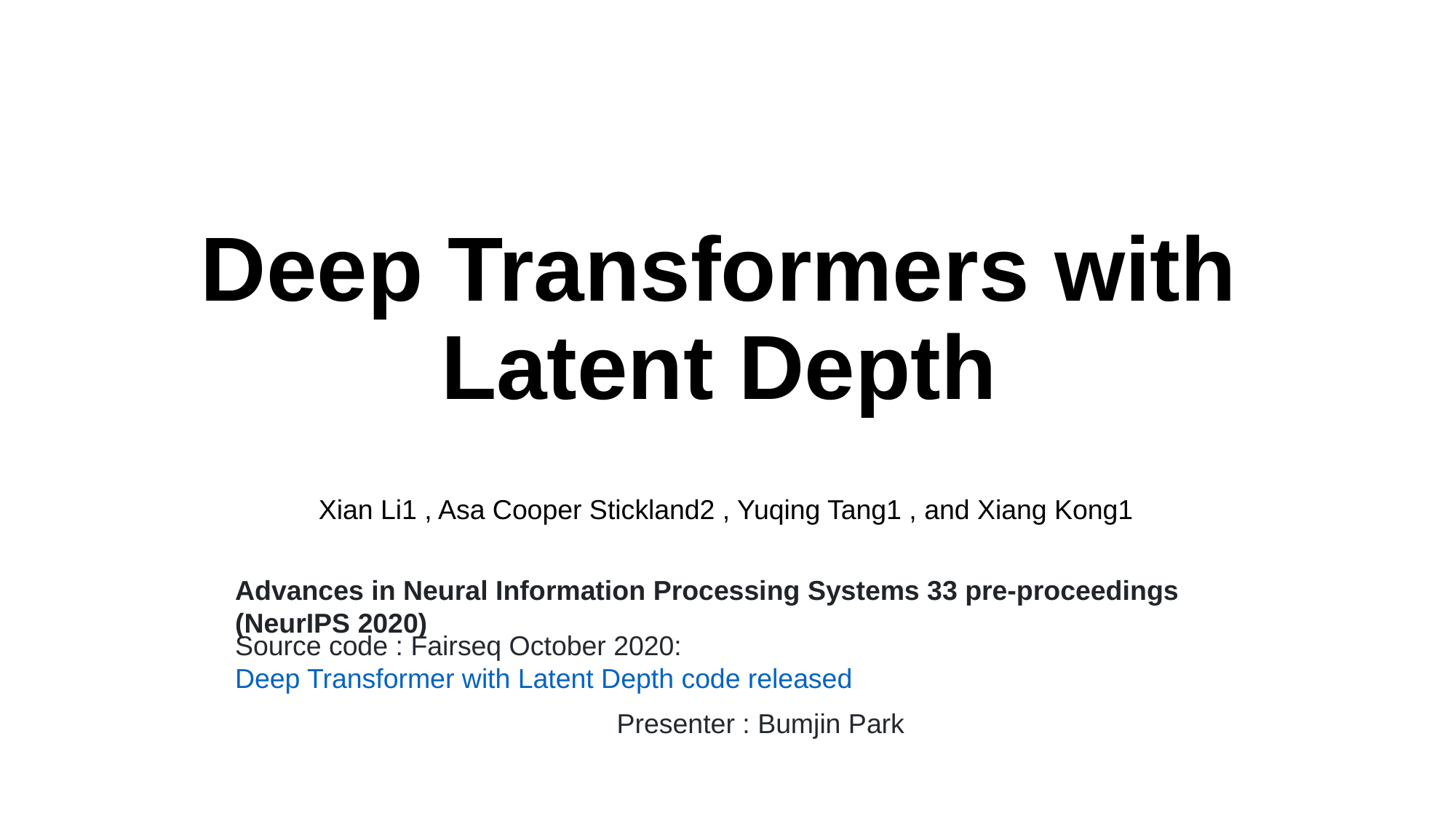

# Deep Transformers with Latent Depth
Xian Li1 , Asa Cooper Stickland2 , Yuqing Tang1 , and Xiang Kong1
Advances in Neural Information Processing Systems 33 pre-proceedings (NeurIPS 2020)
Source code : Fairseq October 2020: Deep Transformer with Latent Depth code released
Presenter : Bumjin Park